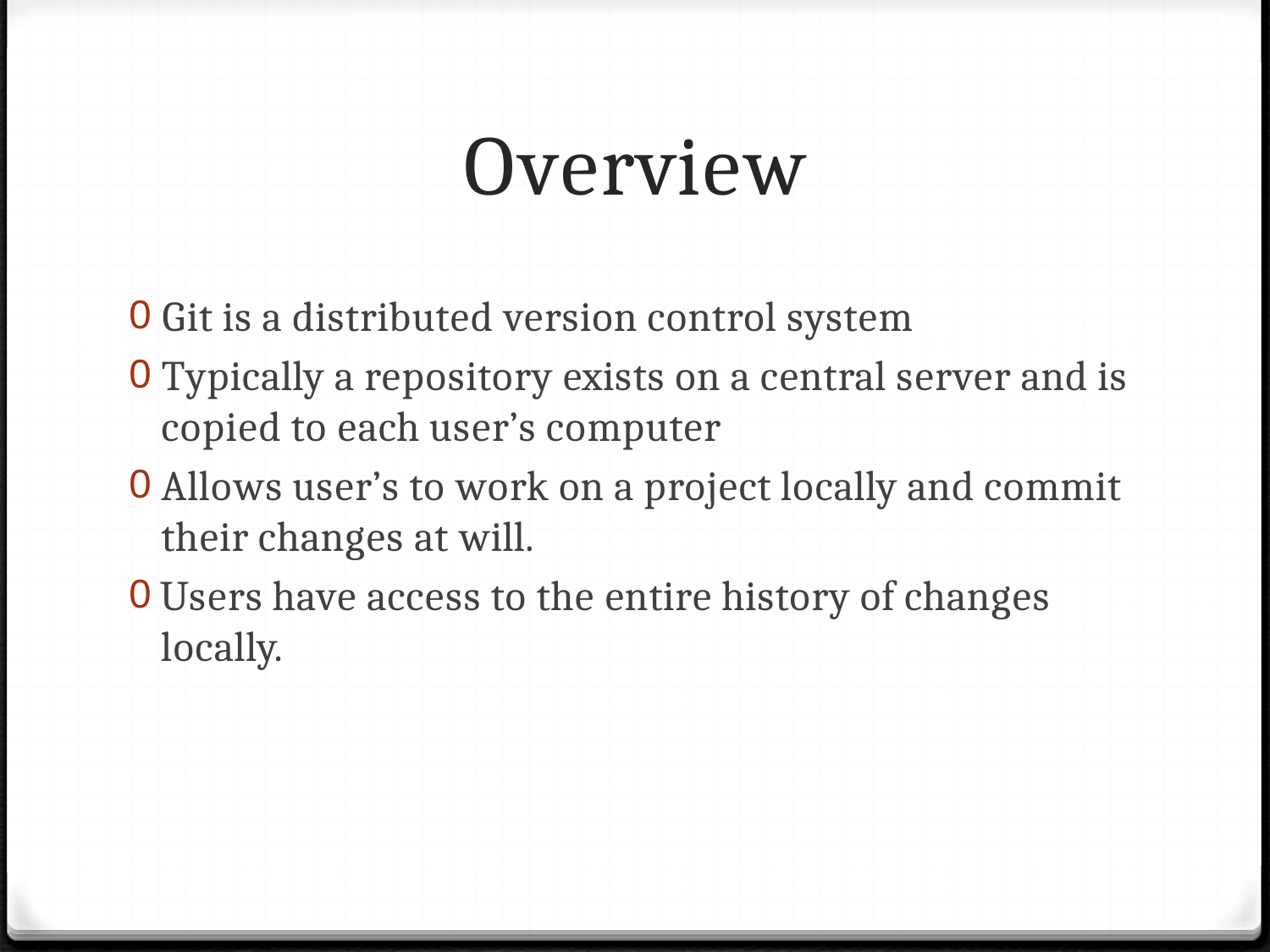

# Overview
Git is a distributed version control system
Typically a repository exists on a central server and is copied to each user’s computer
Allows user’s to work on a project locally and commit their changes at will.
Users have access to the entire history of changes locally.